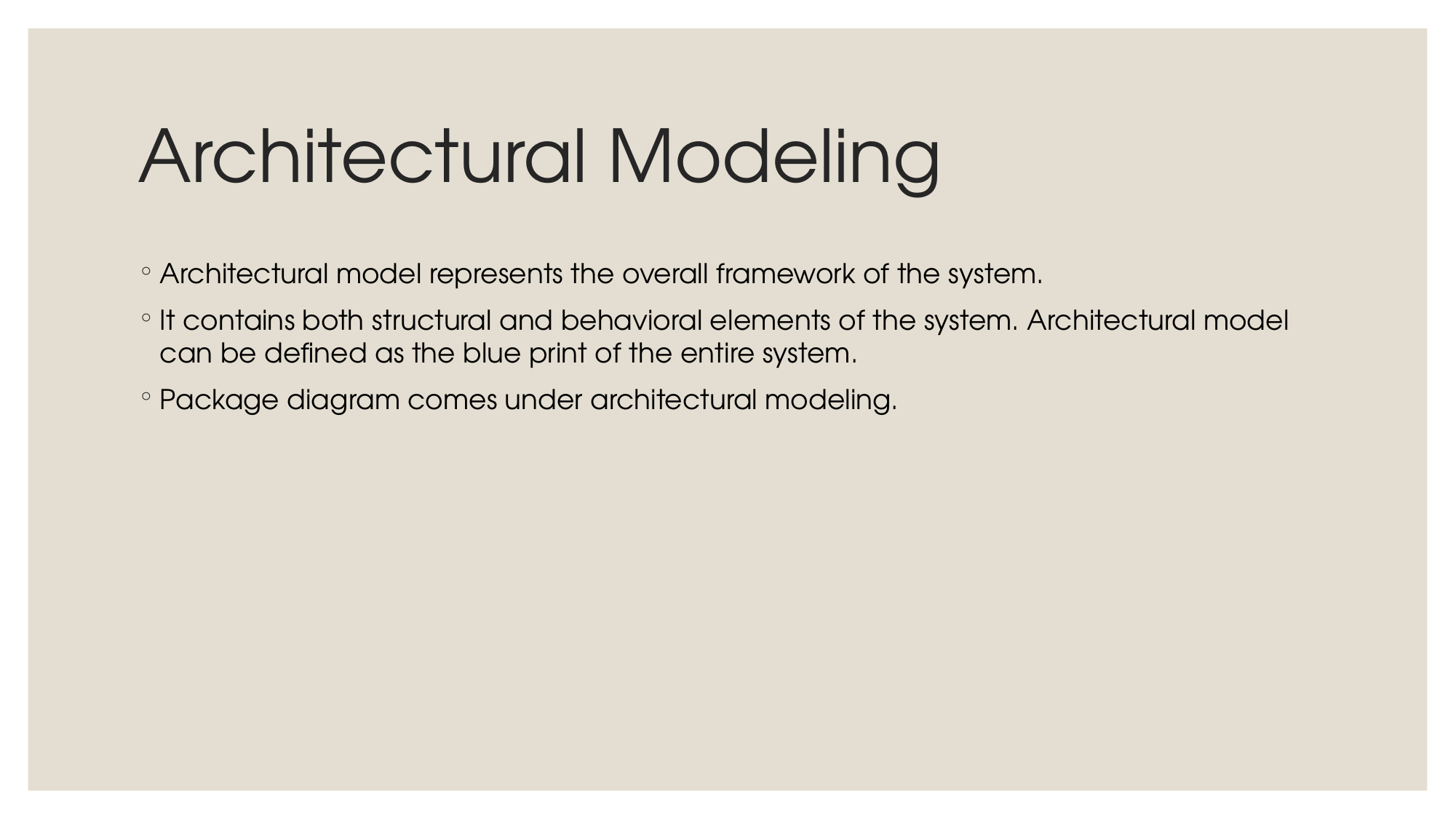

# Architectural Modeling
Architectural model represents the overall framework of the system.
It contains both structural and behavioral elements of the system. Architectural model can be defined as the blue print of the entire system.
Package diagram comes under architectural modeling.